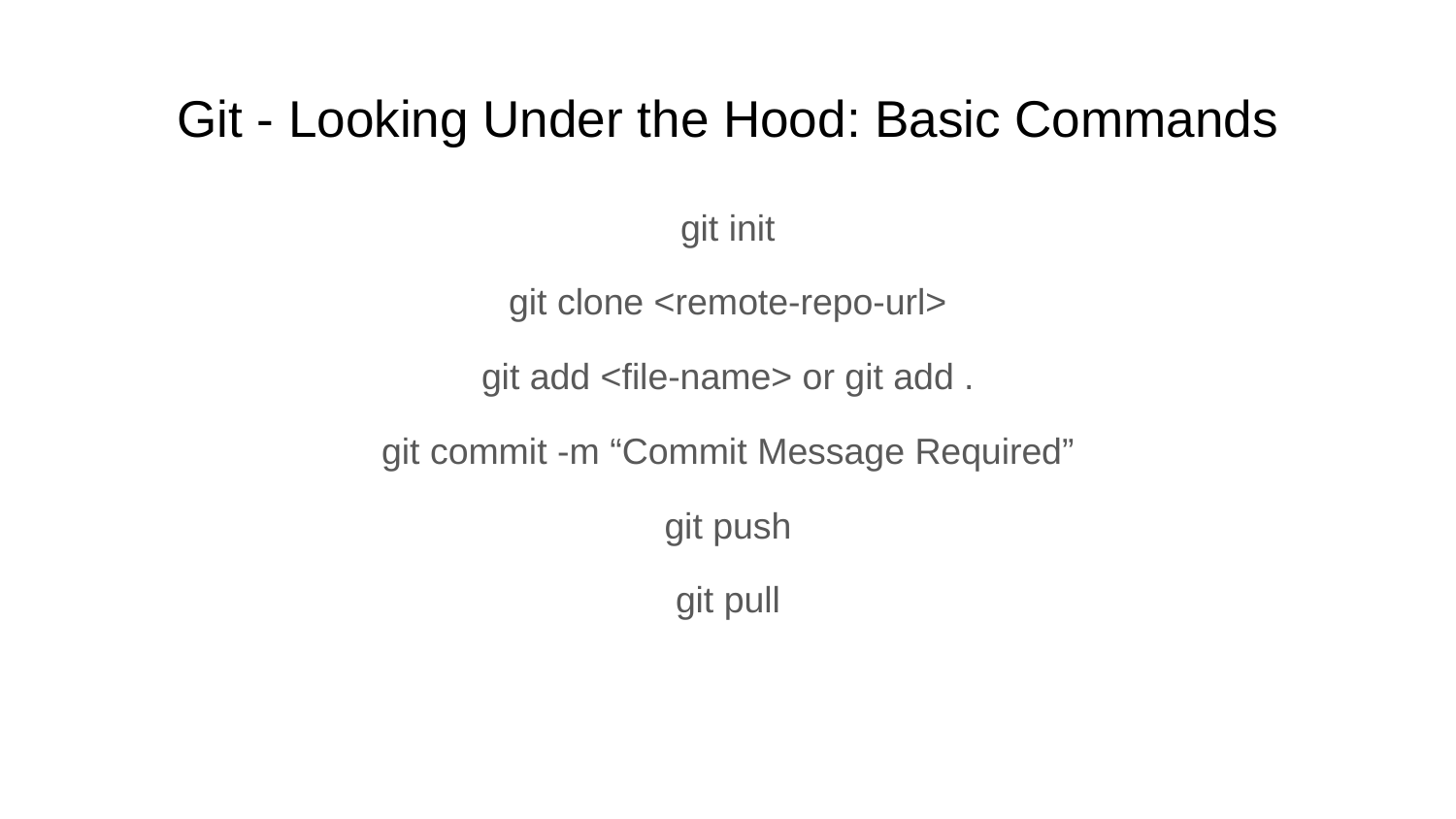

# Git - Looking Under the Hood: Basic Commands
git init
git clone <remote-repo-url>
git add <file-name> or git add .
git commit -m “Commit Message Required”
git push
git pull